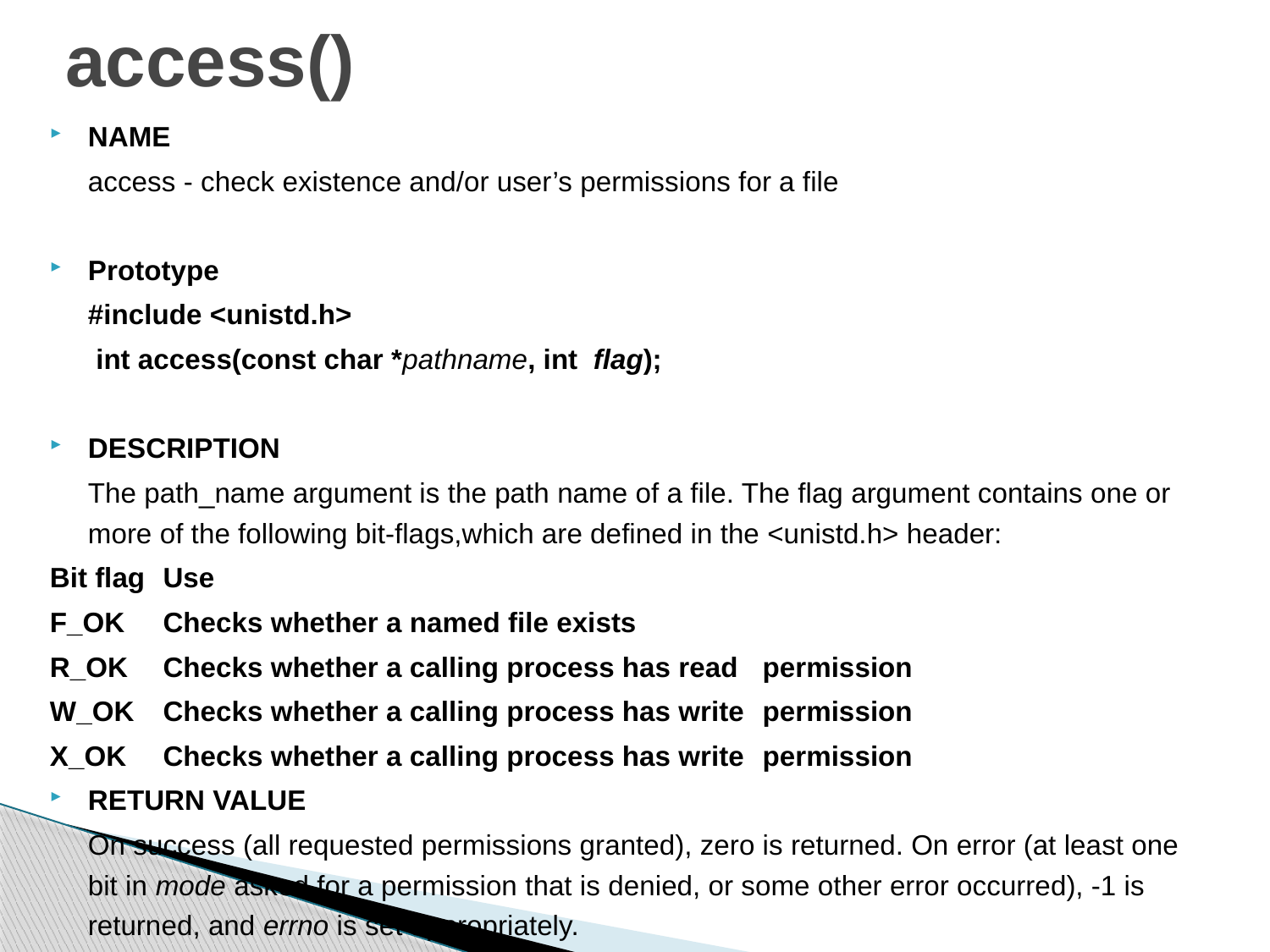

# access()
NAME
	access - check existence and/or user’s permissions for a file

Prototype
	#include <unistd.h>
	 int access(const char *pathname, int  flag);

DESCRIPTION
		The path_name argument is the path name of a file. The flag argument contains one or more of the following bit-flags,which are defined in the <unistd.h> header:
Bit flag				Use
F_OK				Checks whether a named file exists
R_OK				Checks whether a calling process has read 						permission
W_OK				Checks whether a calling process has write 						permission
X_OK				Checks whether a calling process has write 						permission
RETURN VALUE
		On success (all requested permissions granted), zero is returned. On error (at least one bit in mode asked for a permission that is denied, or some other error occurred), -1 is returned, and errno is set appropriately.